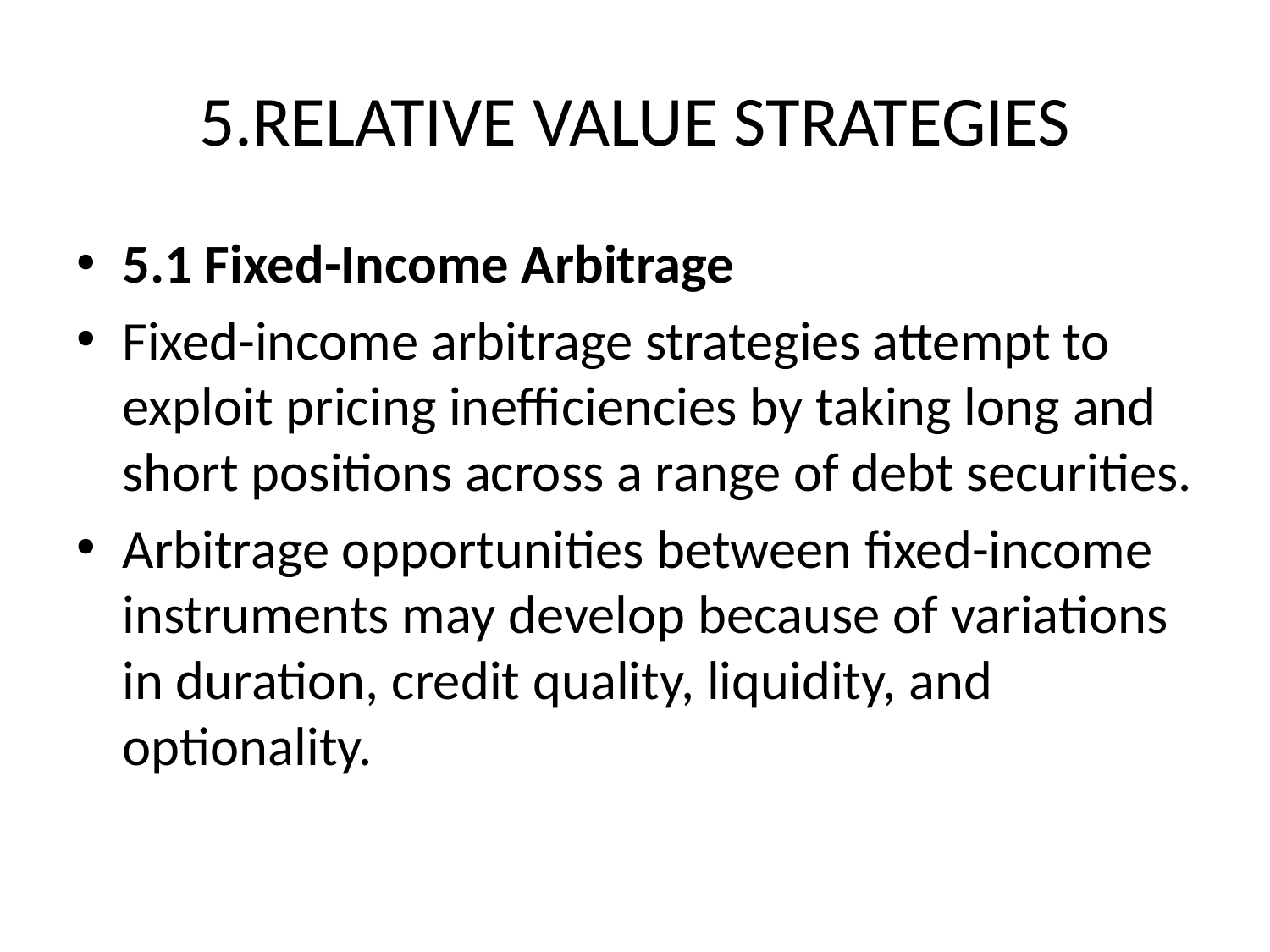

# 5.RELATIVE VALUE STRATEGIES
5.1 Fixed-Income Arbitrage
Fixed-income arbitrage strategies attempt to exploit pricing inefficiencies by taking long and short positions across a range of debt securities.
Arbitrage opportunities between fixed-income instruments may develop because of variations in duration, credit quality, liquidity, and optionality.